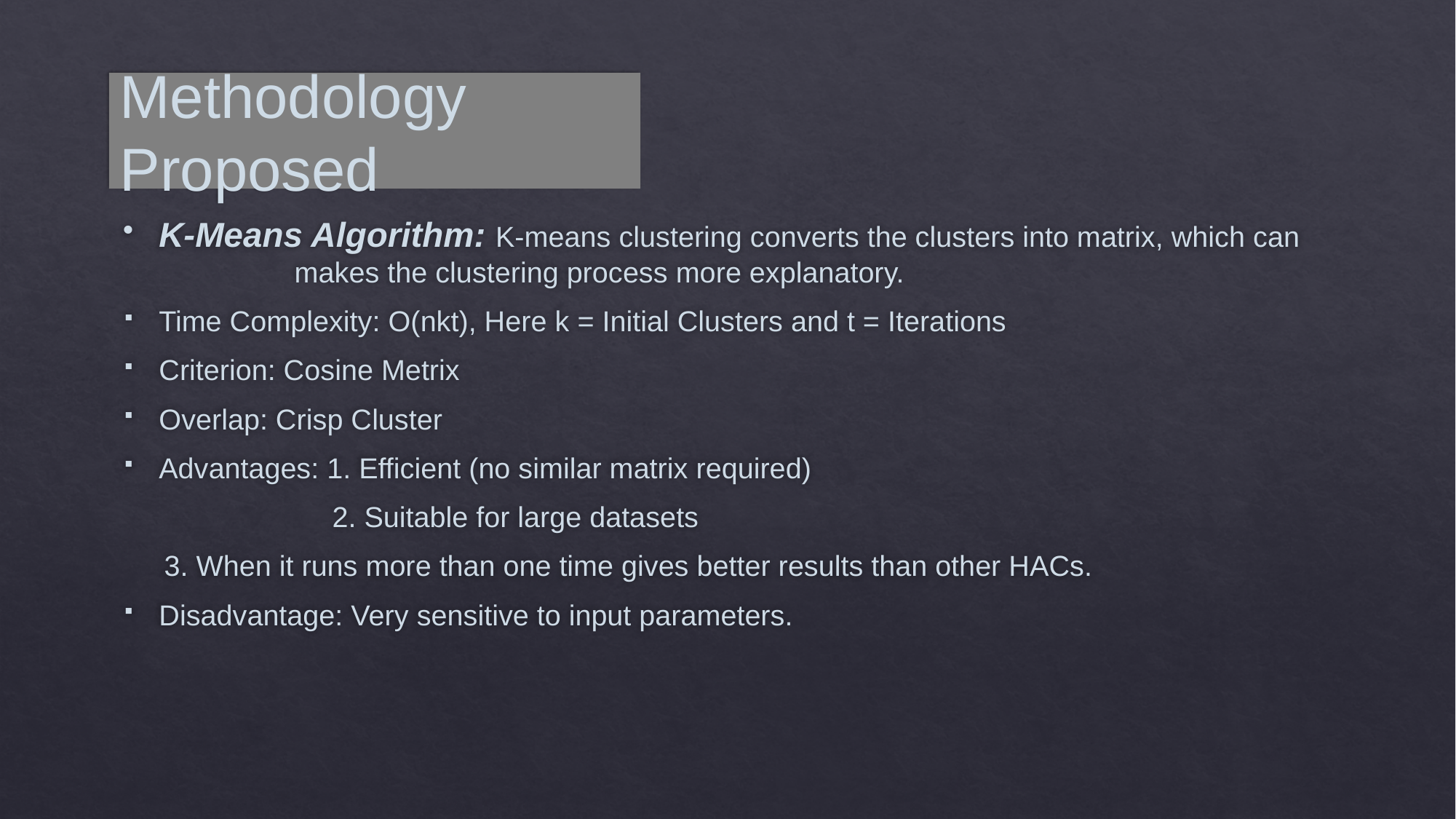

# Methodology Proposed
K-Means Algorithm: K-means clustering converts the clusters into matrix, which can 							    makes the clustering process more explanatory.
Time Complexity: O(nkt), Here k = Initial Clusters and t = Iterations
Criterion: Cosine Metrix
Overlap: Crisp Cluster
Advantages: 1. Efficient (no similar matrix required)
                          2. Suitable for large datasets
			     3. When it runs more than one time gives better results than other HACs.
Disadvantage: Very sensitive to input parameters.